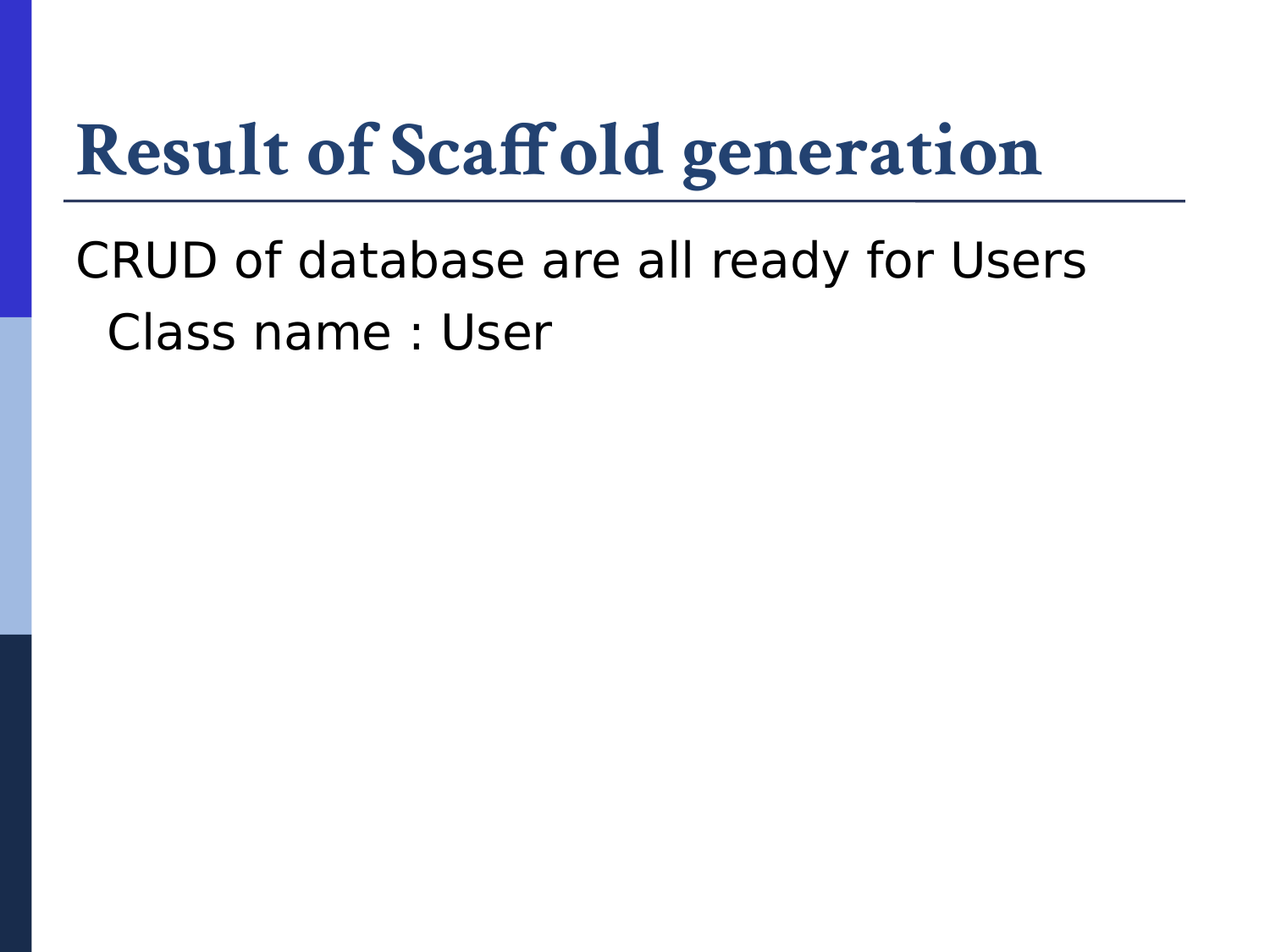

# Result of Scaffold generation
CRUD of database are all ready for Users
  Class name : User